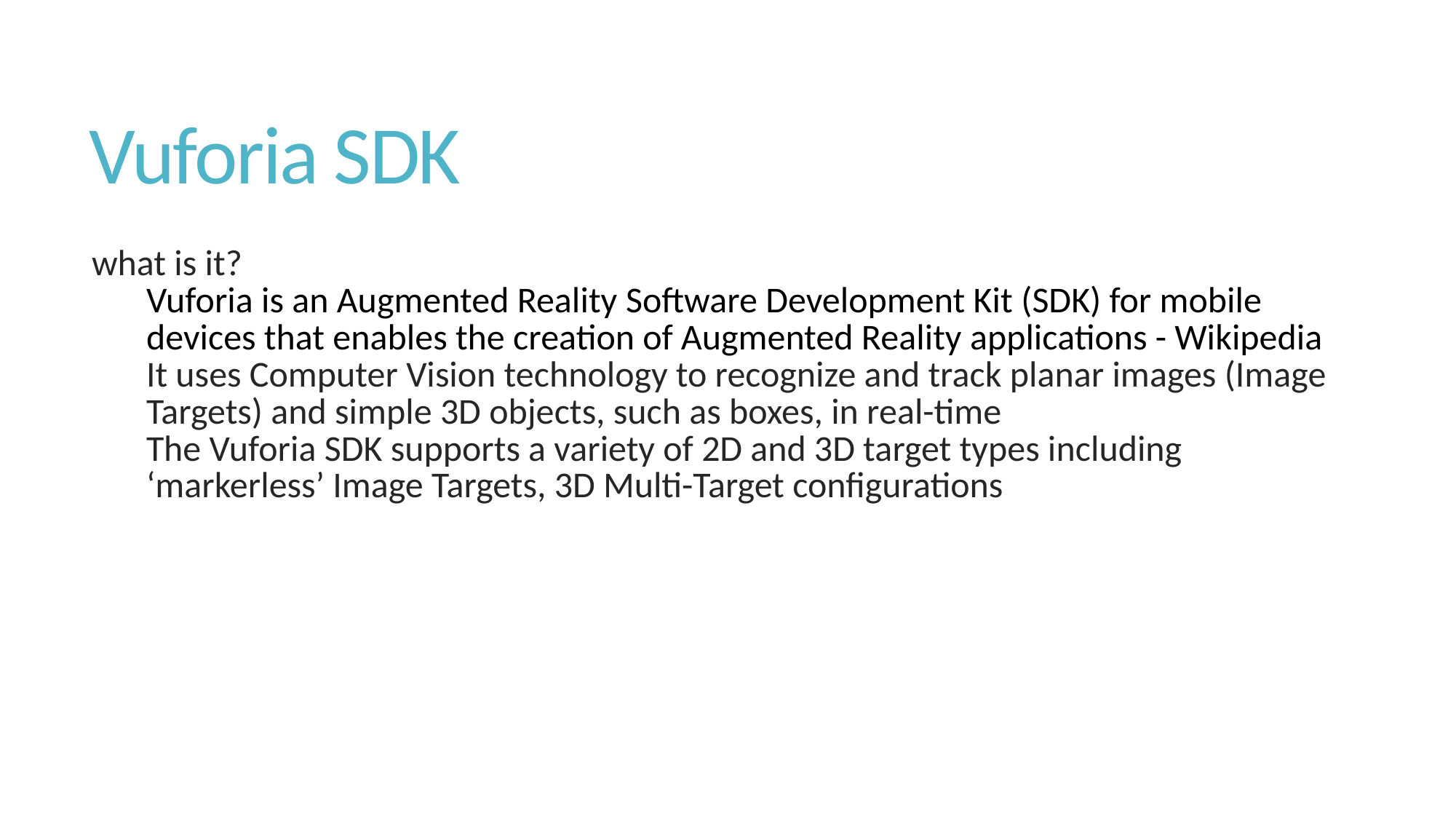

# Vuforia SDK
what is it?
Vuforia is an Augmented Reality Software Development Kit (SDK) for mobile devices that enables the creation of Augmented Reality applications - Wikipedia
It uses Computer Vision technology to recognize and track planar images (Image Targets) and simple 3D objects, such as boxes, in real-time
The Vuforia SDK supports a variety of 2D and 3D target types including ‘markerless’ Image Targets, 3D Multi-Target configurations